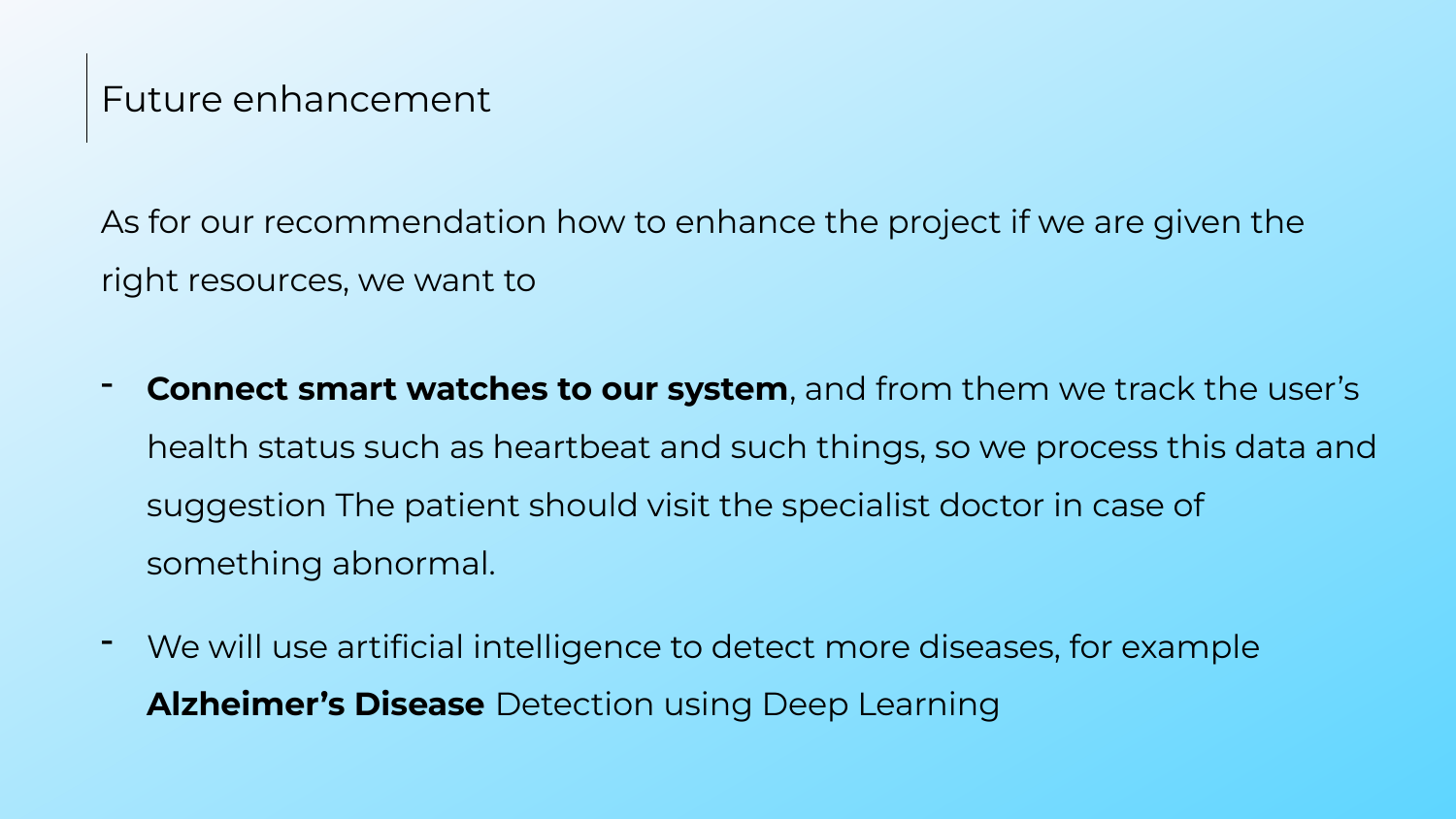

Future enhancement
As for our recommendation how to enhance the project if we are given the right resources, we want to

Connect smart watches to our system, and from them we track the user’s health status such as heartbeat and such things, so we process this data and suggestion The patient should visit the specialist doctor in case of something abnormal.

We will use artificial intelligence to detect more diseases, for example Alzheimer’s Disease Detection using Deep Learning